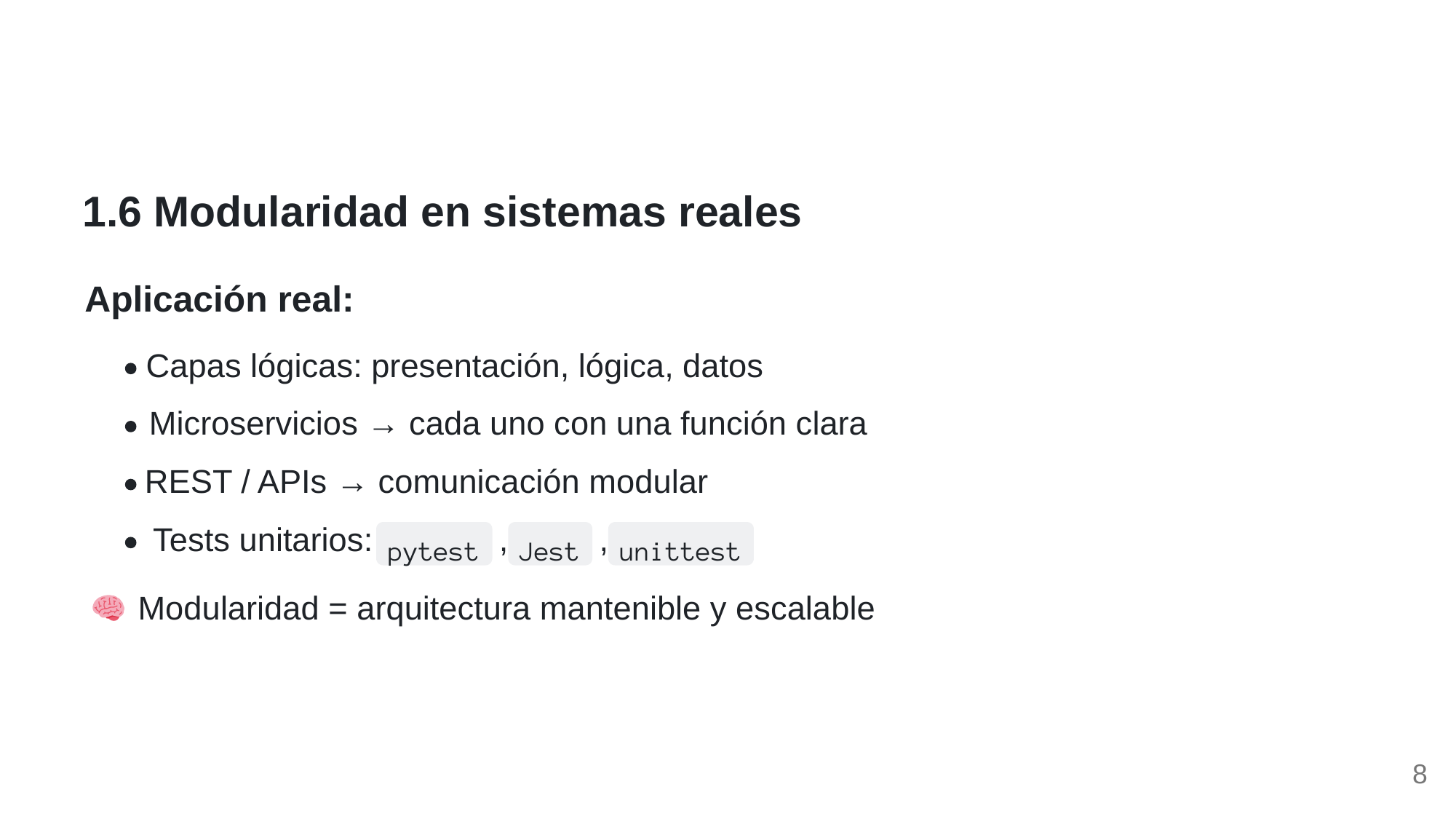

1.6 Modularidad en sistemas reales
Aplicación real:
Capas lógicas: presentación, lógica, datos

Microservicios → cada uno con una función clara

REST / APIs → comunicación modular

Tests unitarios:
,
,

pytest
Jest
unittest

 Modularidad = arquitectura mantenible y escalable

8